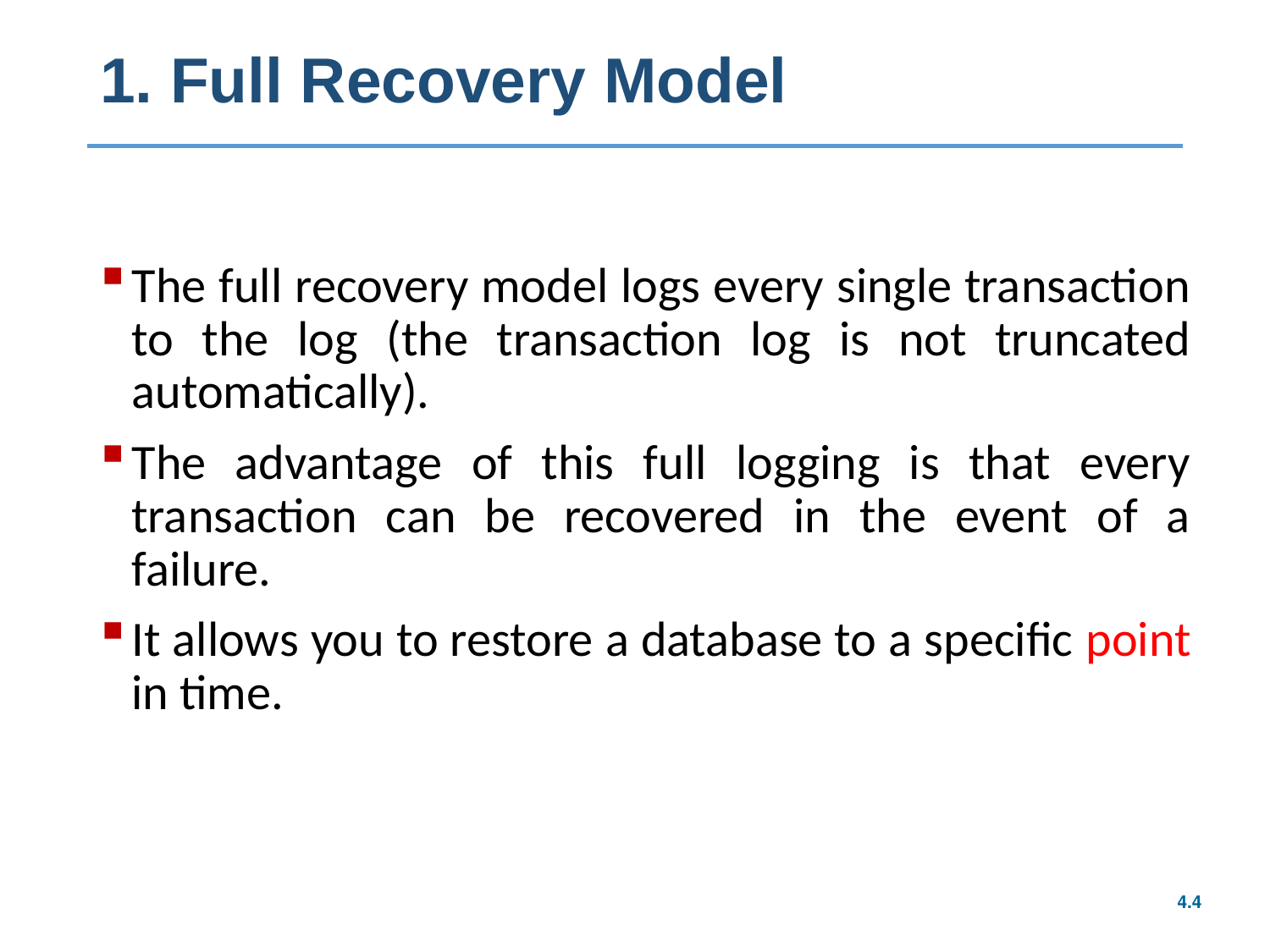

# 1. Full Recovery Model
The full recovery model logs every single transaction to the log (the transaction log is not truncated automatically).
The advantage of this full logging is that every transaction can be recovered in the event of a failure.
It allows you to restore a database to a specific point in time.